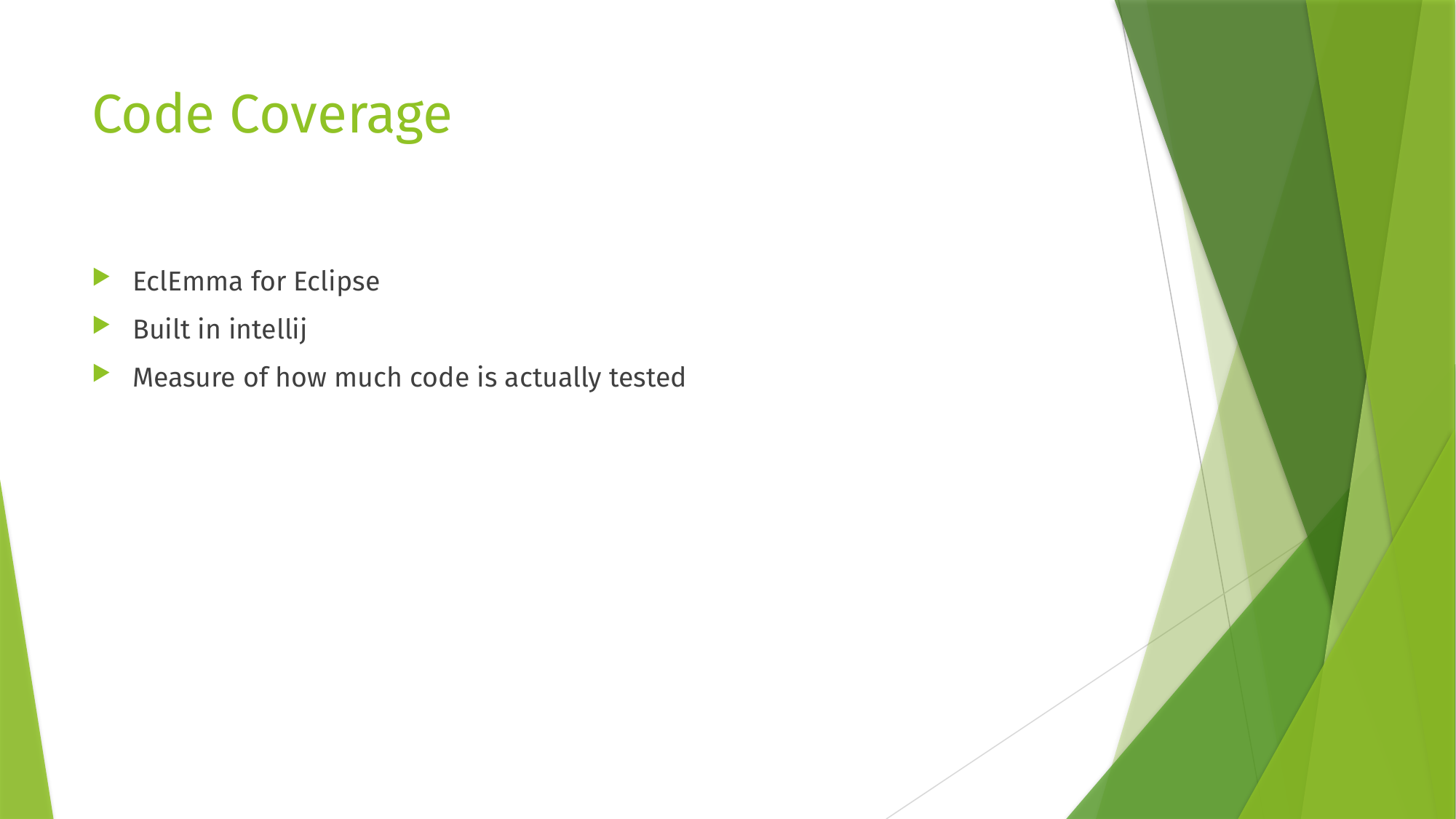

# Code Coverage
EclEmma for Eclipse
Built in intellij
Measure of how much code is actually tested